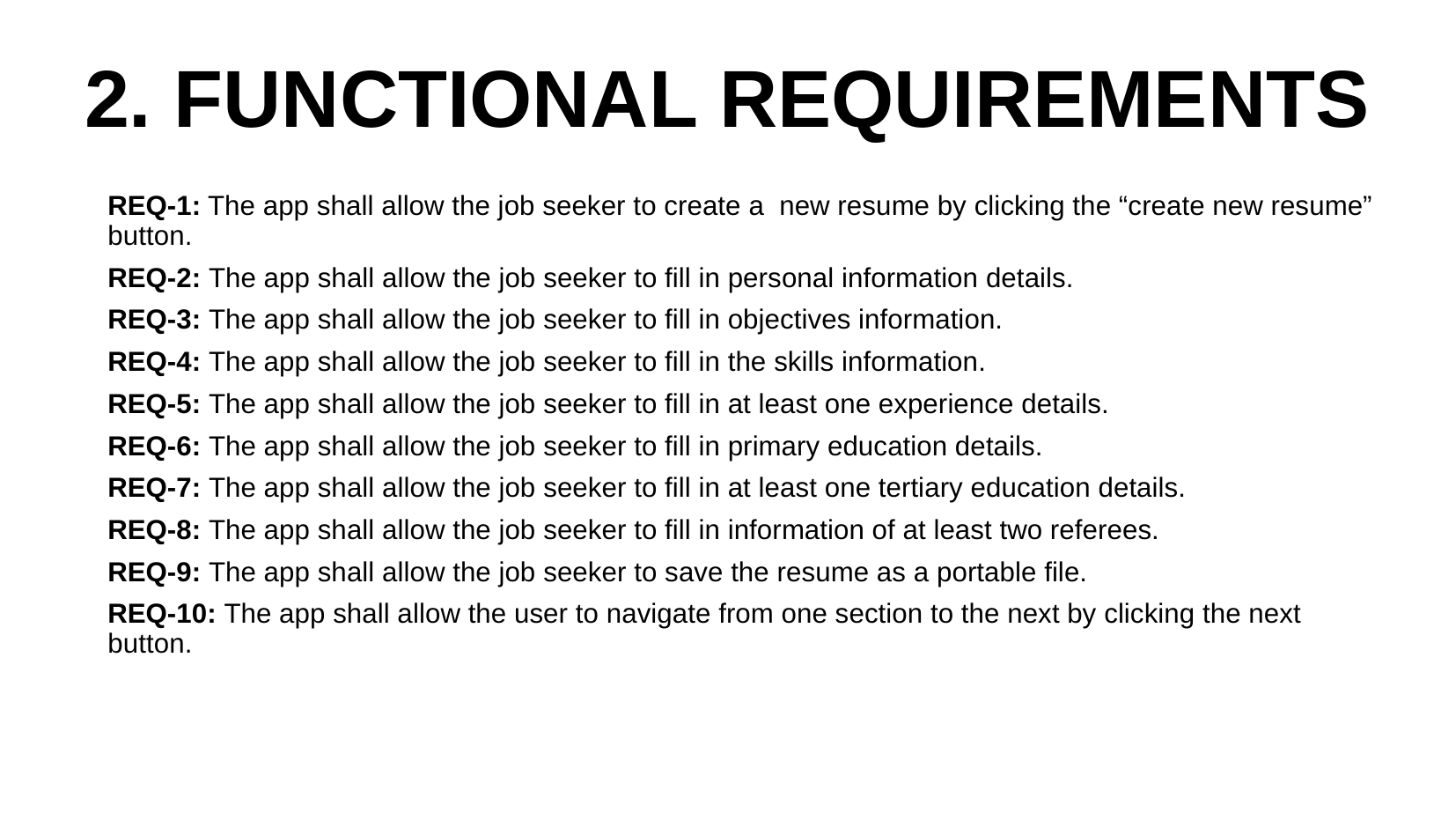

# 2. FUNCTIONAL REQUIREMENTS
REQ-1: The app shall allow the job seeker to create a  new resume by clicking the “create new resume” button.
REQ-2: The app shall allow the job seeker to fill in personal information details.
REQ-3: The app shall allow the job seeker to fill in objectives information.
REQ-4: The app shall allow the job seeker to fill in the skills information.
REQ-5: The app shall allow the job seeker to fill in at least one experience details.
REQ-6: The app shall allow the job seeker to fill in primary education details.
REQ-7: The app shall allow the job seeker to fill in at least one tertiary education details.
REQ-8: The app shall allow the job seeker to fill in information of at least two referees.
REQ-9: The app shall allow the job seeker to save the resume as a portable file.
REQ-10: The app shall allow the user to navigate from one section to the next by clicking the next button.